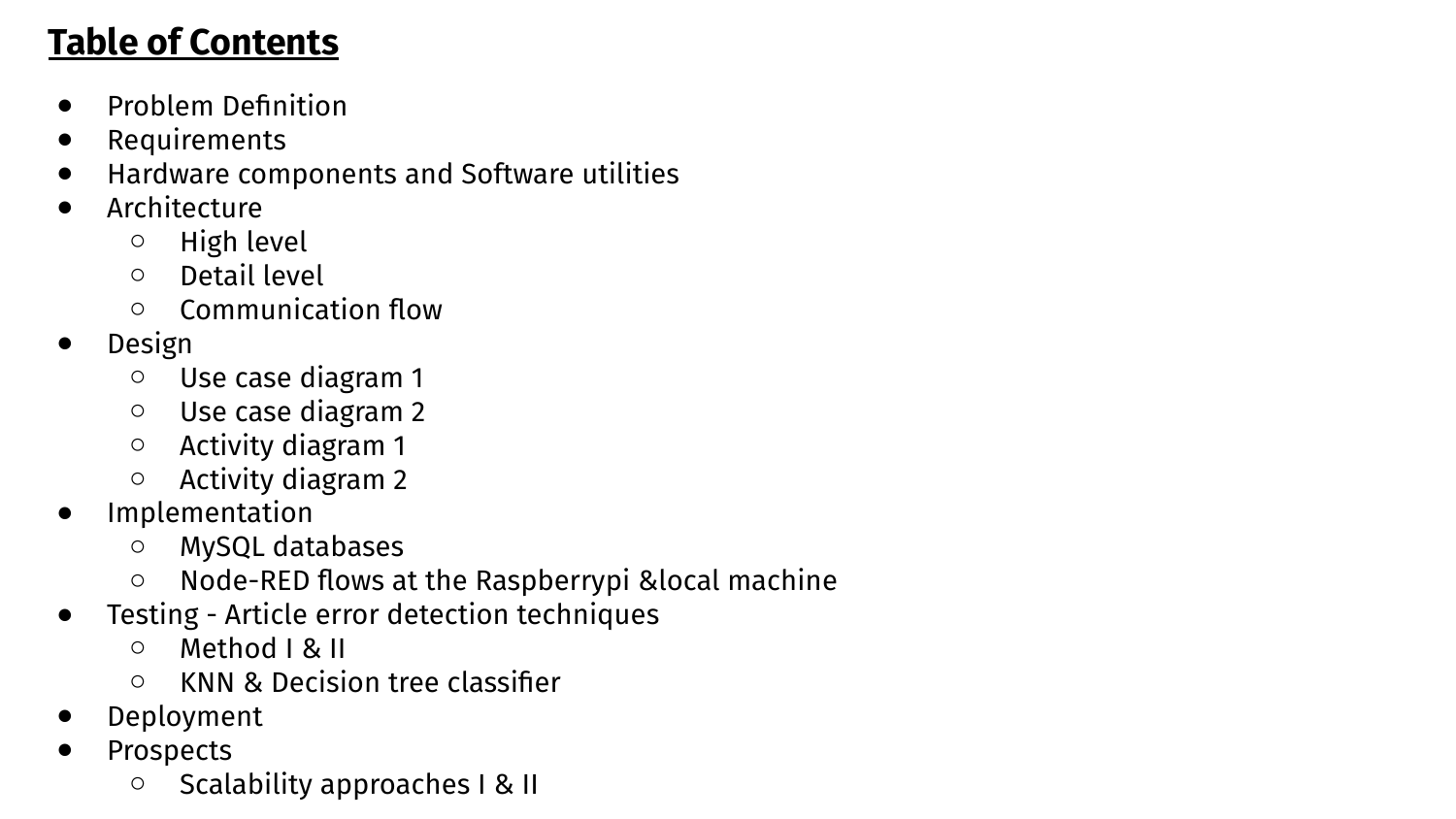

# Table of Contents

Problem Definition
Requirements
Hardware components and Software utilities
Architecture
High level
Detail level
Communication flow
Design
Use case diagram 1
Use case diagram 2
Activity diagram 1
Activity diagram 2
Implementation
MySQL databases
Node-RED flows at the Raspberrypi &local machine
Testing - Article error detection techniques
Method I & II
KNN & Decision tree classifier
Deployment
Prospects
Scalability approaches I & II